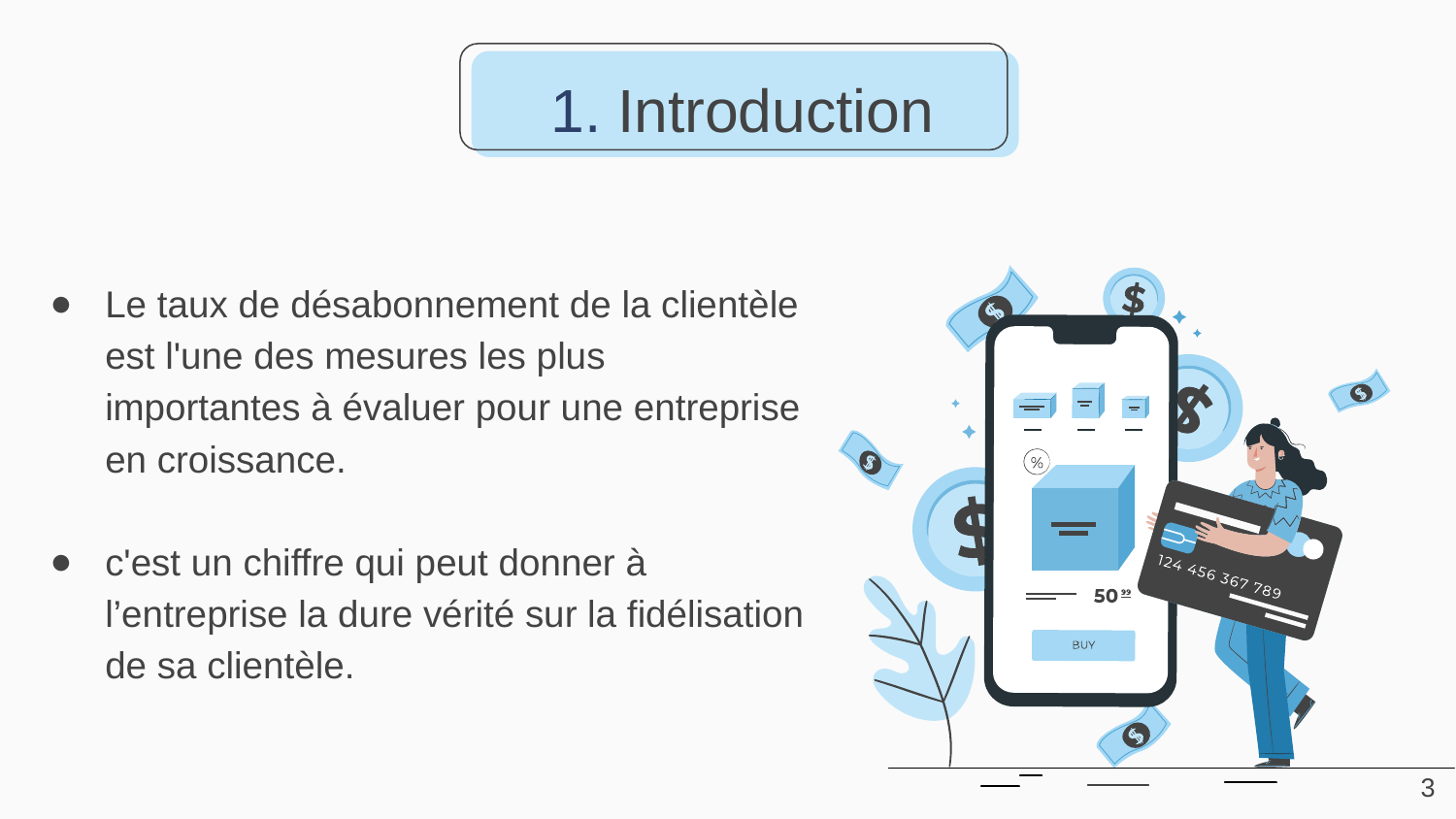

Introduction

Le taux de désabonnement de la clientèle est l'une des mesures les plus importantes à évaluer pour une entreprise en croissance.
c'est un chiffre qui peut donner à l’entreprise la dure vérité sur la fidélisation de sa clientèle.

3